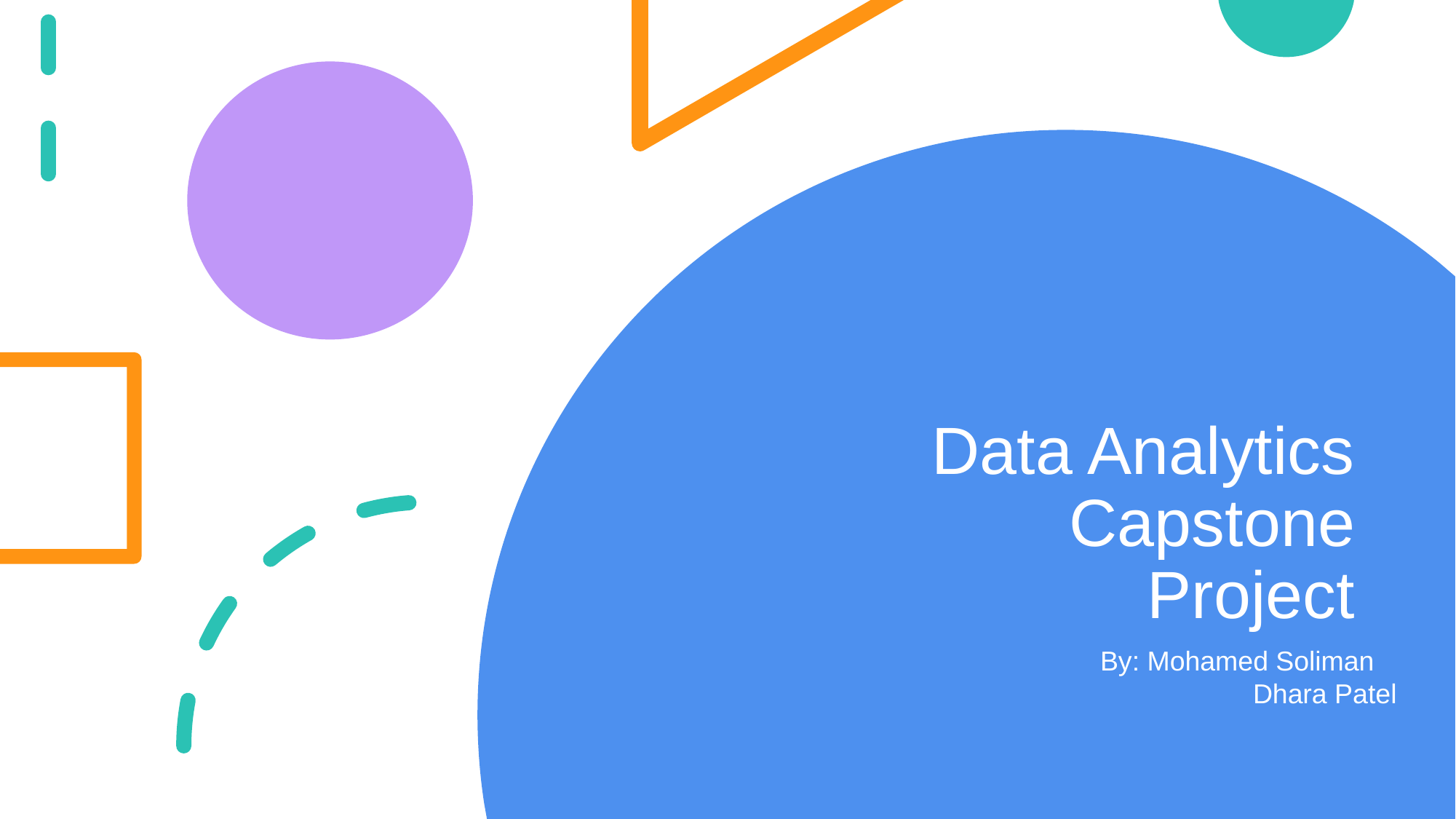

# Data Analytics Capstone Project
                                By: Mohamed Soliman
                                                    Dhara Patel